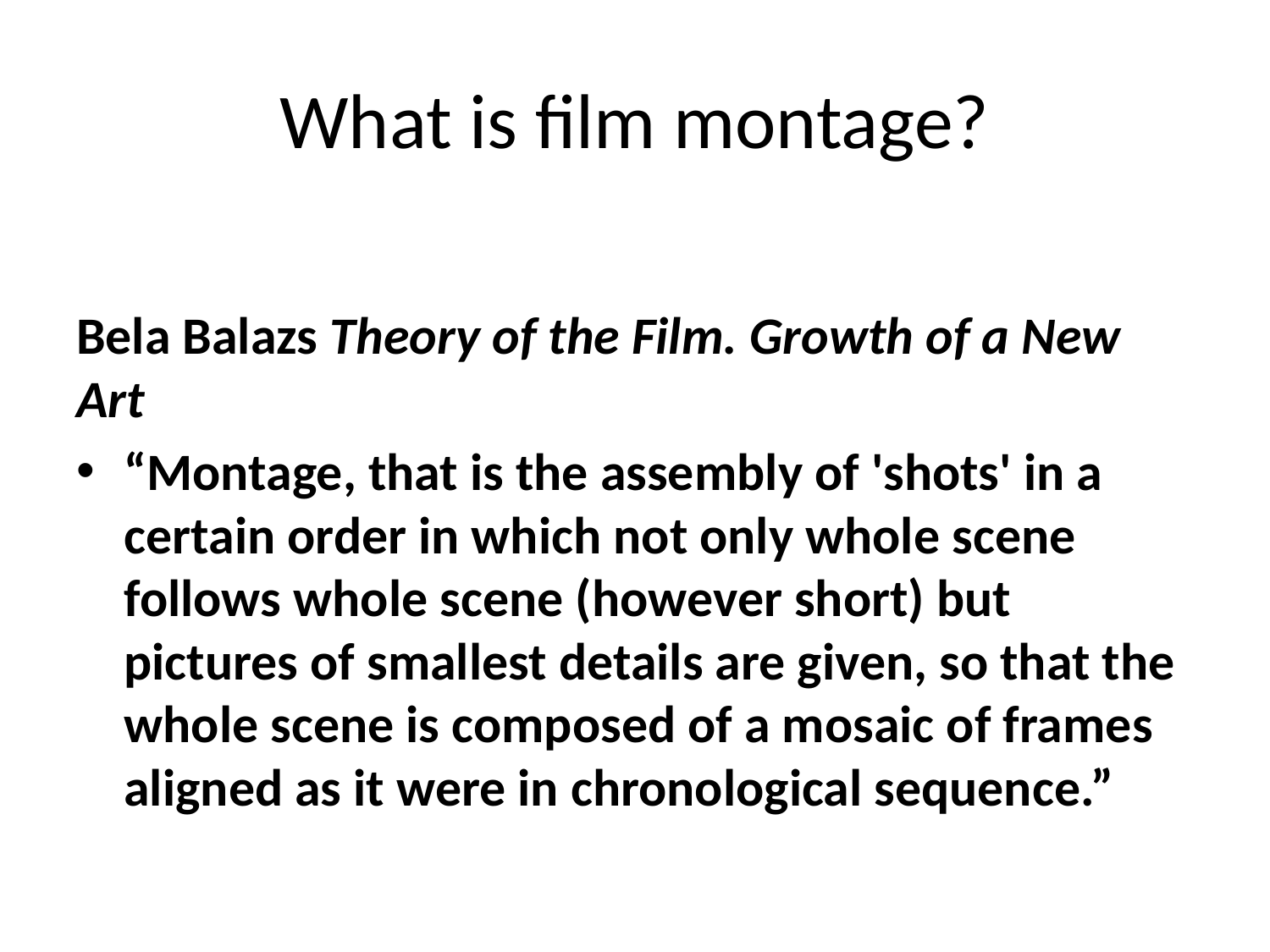

# What is film montage?

Bela Balazs Theory of the Film. Growth of a New Art
“Montage, that is the assembly of 'shots' in a certain order in which not only whole scene follows whole scene (however short) but pictures of smallest details are given, so that the whole scene is composed of a mosaic of frames aligned as it were in chronological sequence.”